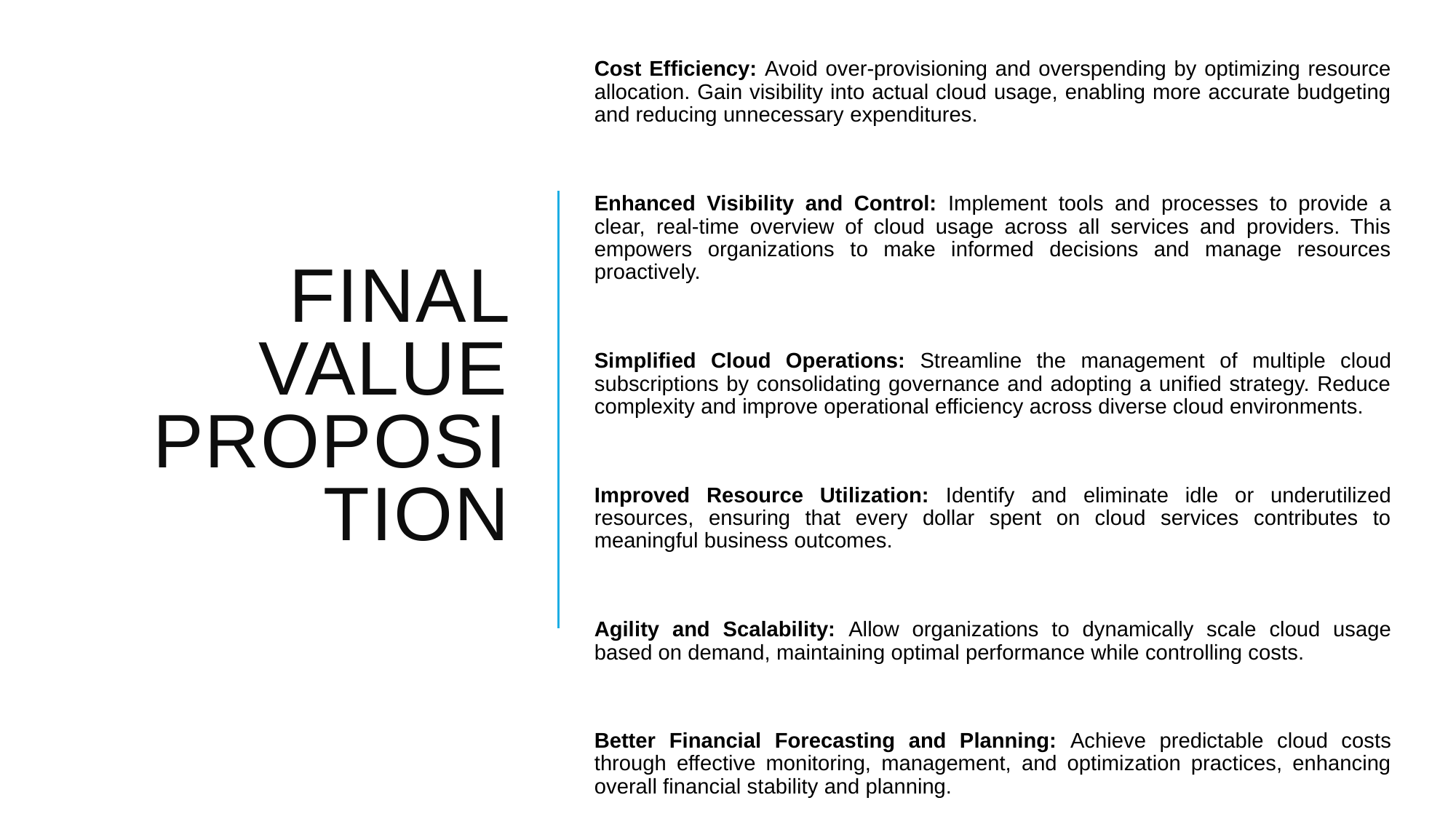

Cost Efficiency: Avoid over-provisioning and overspending by optimizing resource allocation. Gain visibility into actual cloud usage, enabling more accurate budgeting and reducing unnecessary expenditures.

Enhanced Visibility and Control: Implement tools and processes to provide a clear, real-time overview of cloud usage across all services and providers. This empowers organizations to make informed decisions and manage resources proactively.

Simplified Cloud Operations: Streamline the management of multiple cloud subscriptions by consolidating governance and adopting a unified strategy. Reduce complexity and improve operational efficiency across diverse cloud environments.

Improved Resource Utilization: Identify and eliminate idle or underutilized resources, ensuring that every dollar spent on cloud services contributes to meaningful business outcomes.

Agility and Scalability: Allow organizations to dynamically scale cloud usage based on demand, maintaining optimal performance while controlling costs.

Better Financial Forecasting and Planning: Achieve predictable cloud costs through effective monitoring, management, and optimization practices, enhancing overall financial stability and planning.

# Final Value proposition